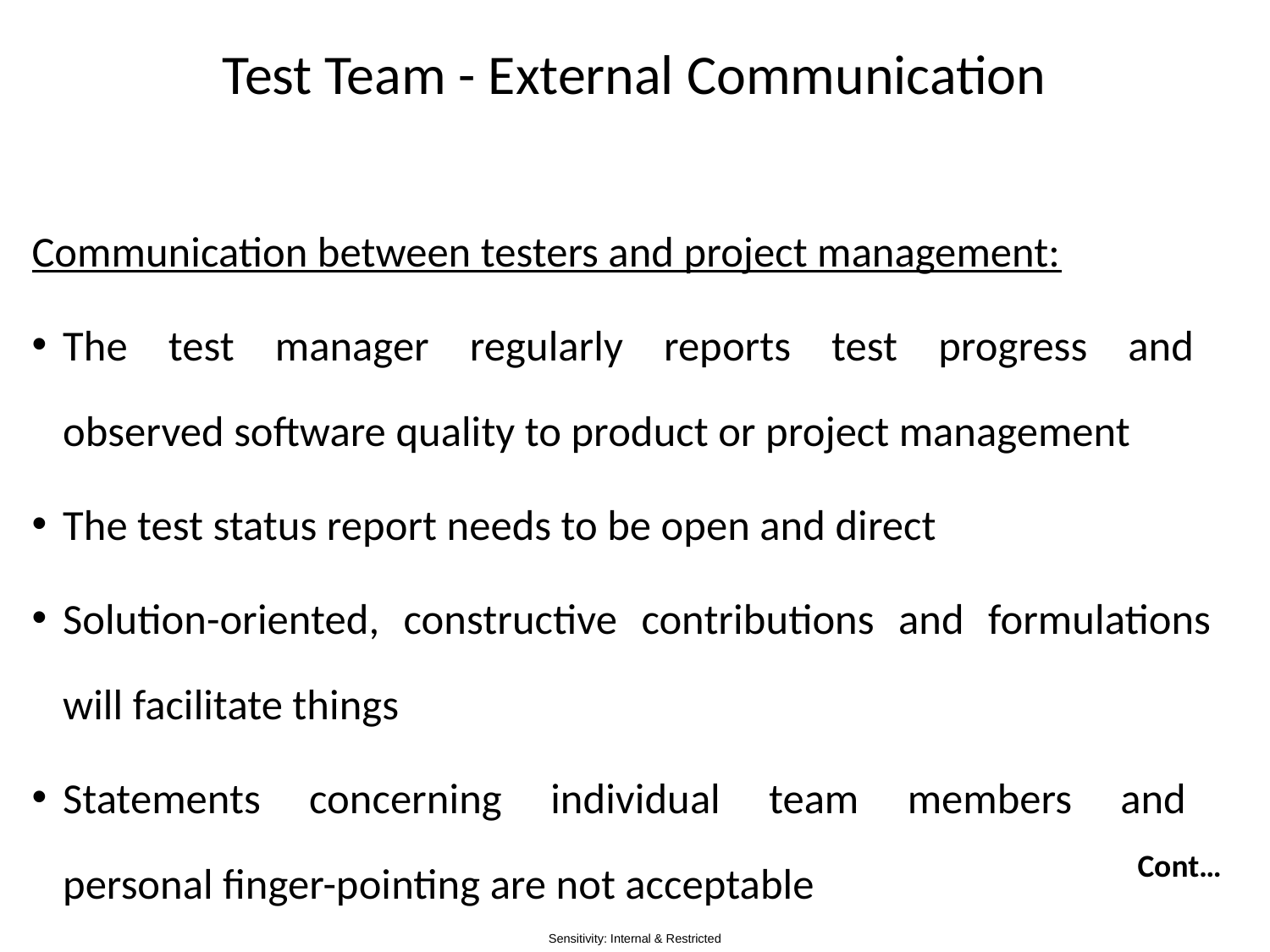

# Test Team - External Communication
Communication between testers and project management:
The test manager regularly reports test progress and
observed software quality to product or project management
The test status report needs to be open and direct
Solution-oriented, constructive contributions and formulations
will facilitate things
Statements concerning individual team members and
personal finger-pointing are not acceptable
Cont…